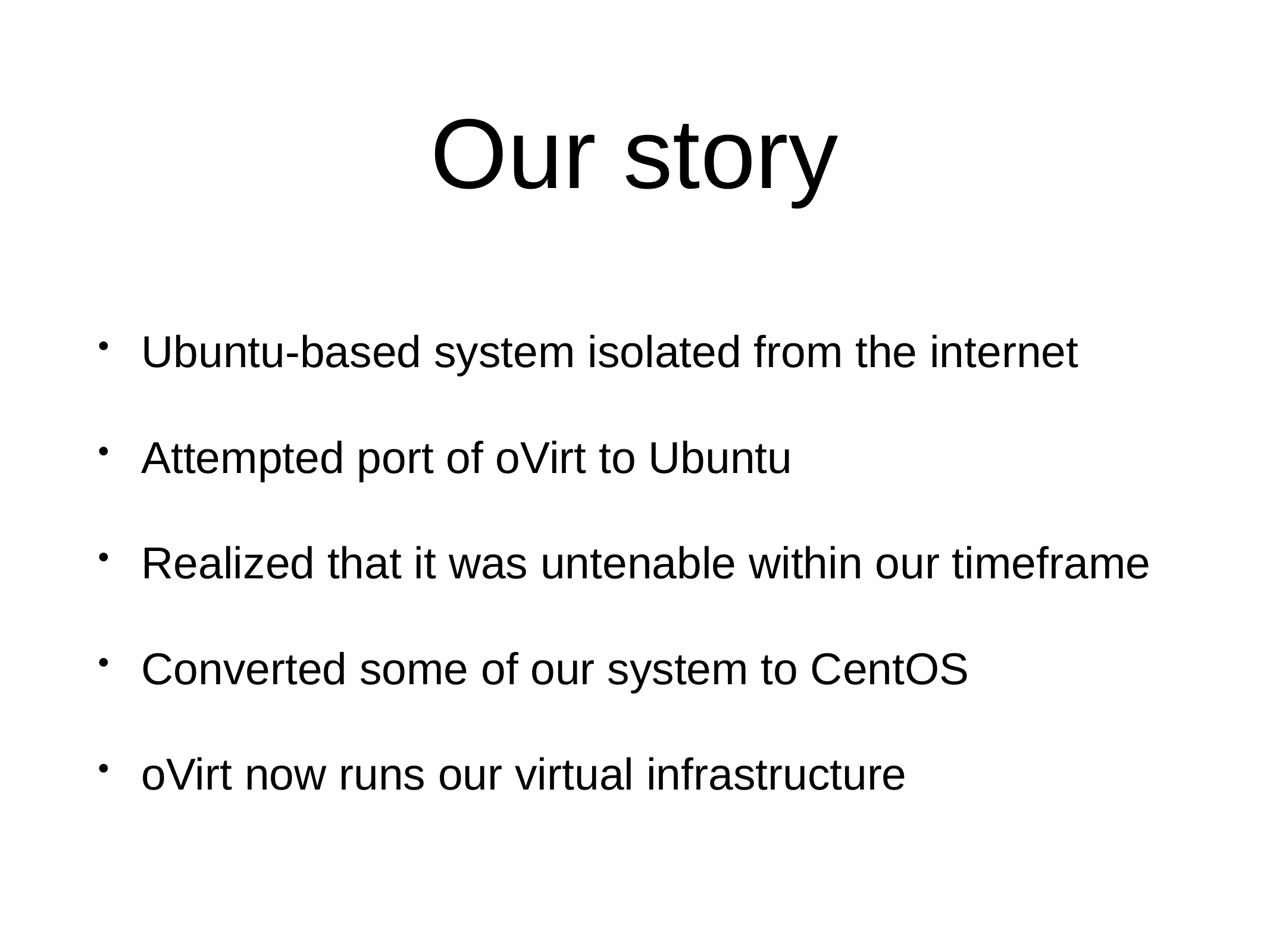

# Our story
Ubuntu-based system isolated from the internet
Attempted port of oVirt to Ubuntu
Realized that it was untenable within our timeframe
Converted some of our system to CentOS
oVirt now runs our virtual infrastructure